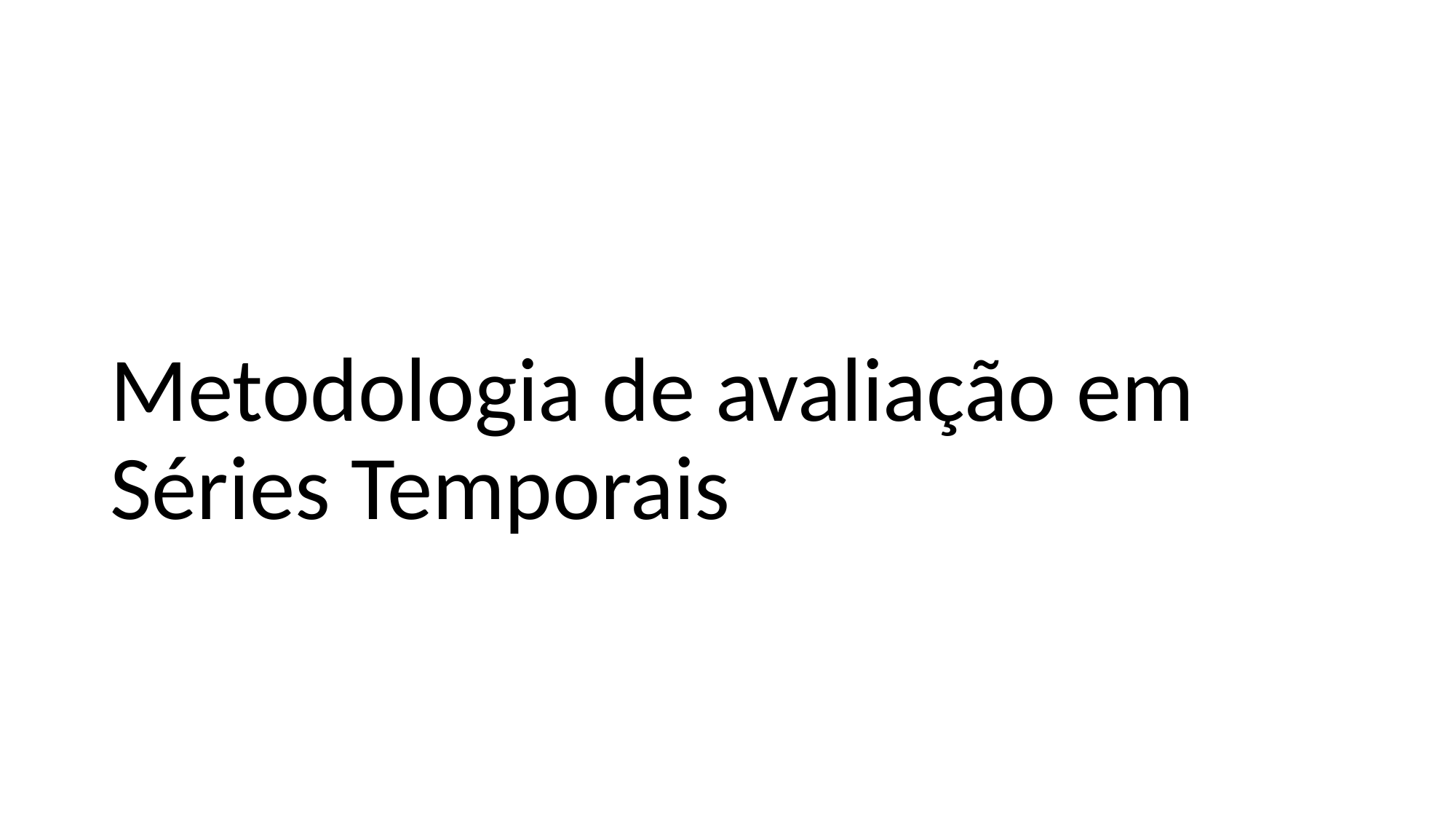

# Metodologia de avaliação em Séries Temporais